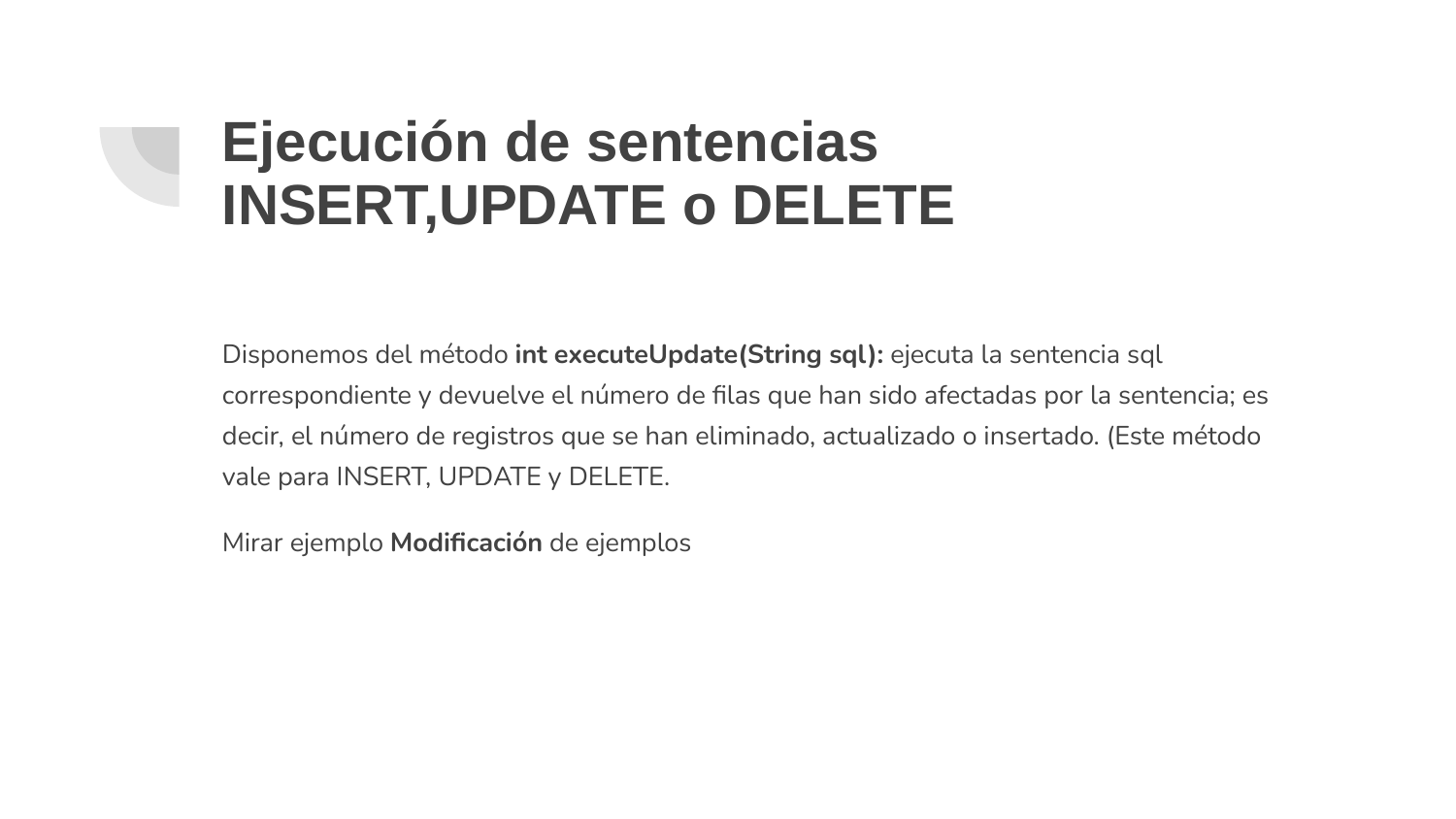

# Ejecución de sentencias INSERT,UPDATE o DELETE
Disponemos del método int executeUpdate(String sql): ejecuta la sentencia sql correspondiente y devuelve el número de filas que han sido afectadas por la sentencia; es decir, el número de registros que se han eliminado, actualizado o insertado. (Este método vale para INSERT, UPDATE y DELETE.
Mirar ejemplo Modificación de ejemplos